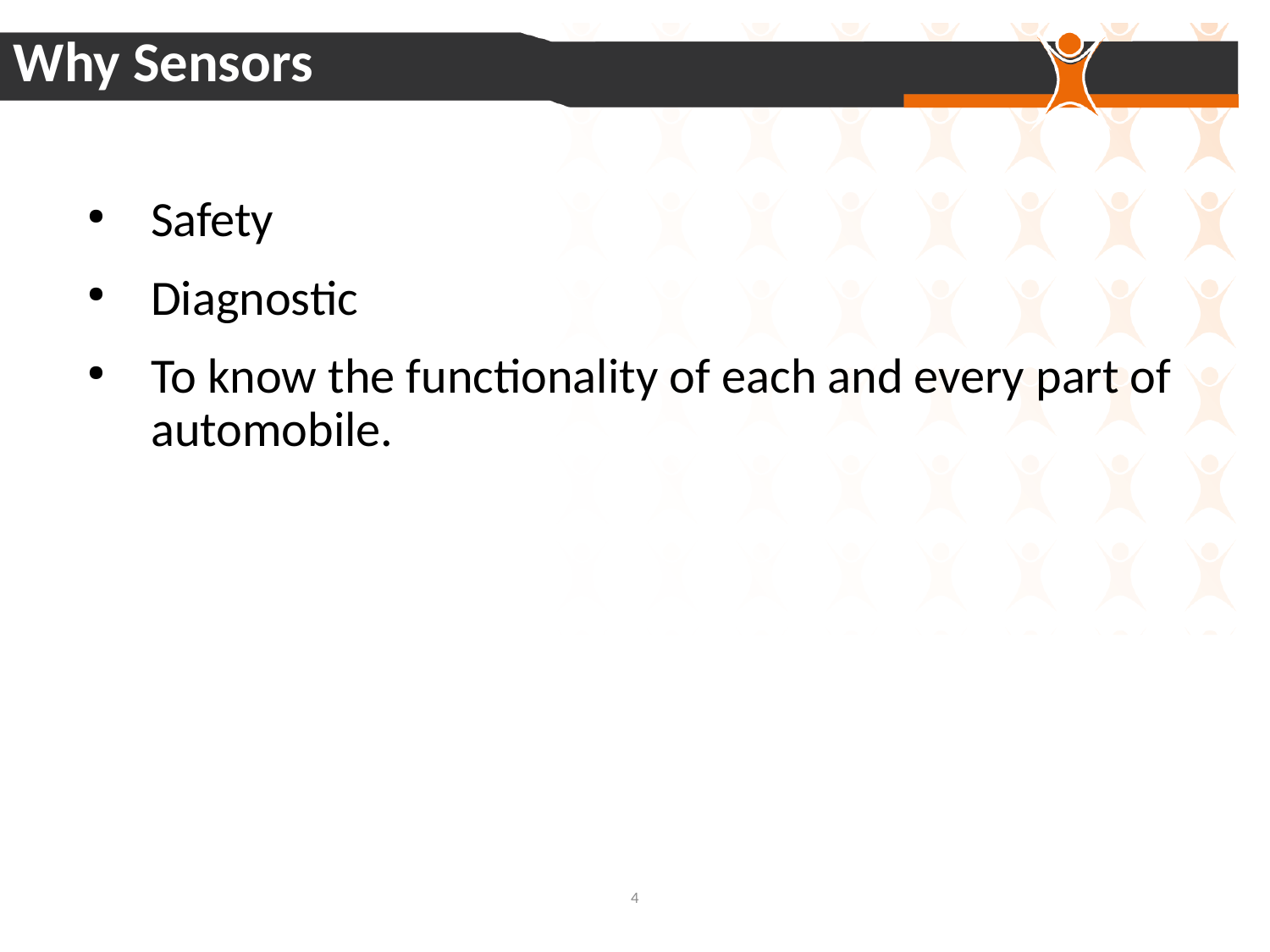

Why Sensors

Safety
Diagnostic
To know the functionality of each and every part of automobile.

4